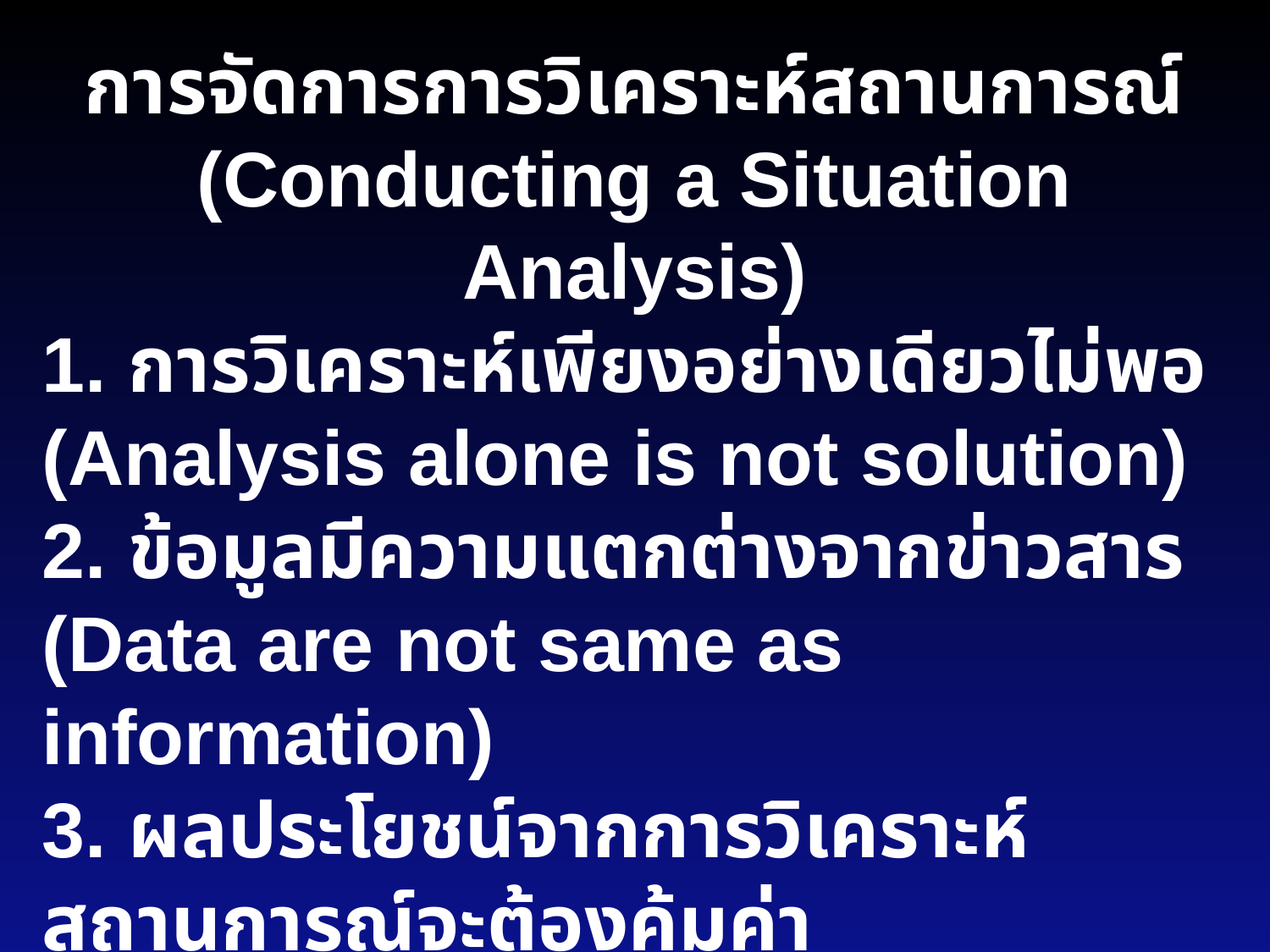

การจัดการการวิเคราะห์สถานการณ์
(Conducting a Situation Analysis)
1. การวิเคราะห์เพียงอย่างเดียวไม่พอ (Analysis alone is not solution)
2. ข้อมูลมีความแตกต่างจากข่าวสาร (Data are not same as information)
3. ผลประโยชน์จากการวิเคราะห์สถานการณ์จะต้องคุ้มค่า
(The benefit of analysis must outweigh the costs)